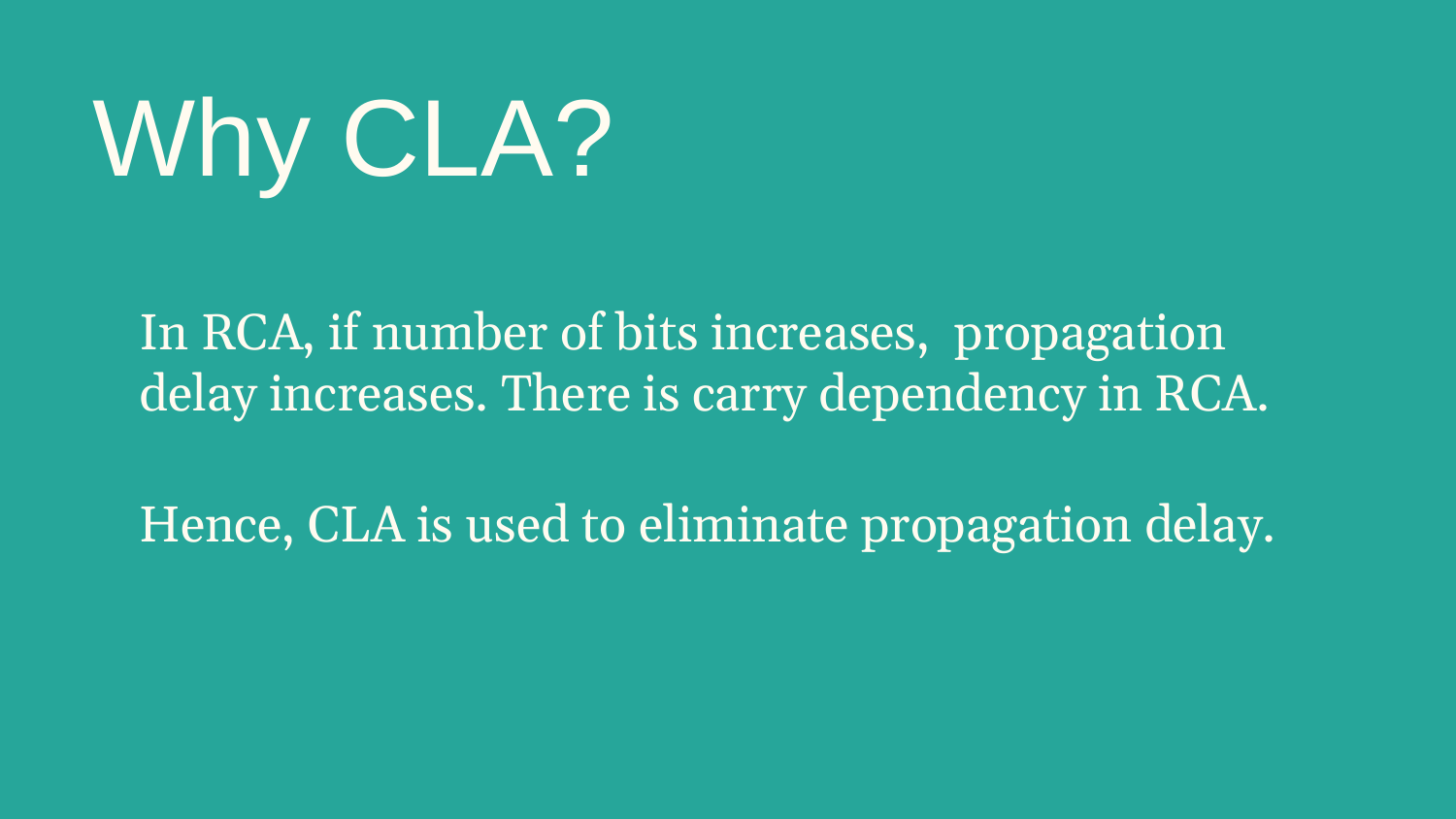

# Why CLA?
In RCA, if number of bits increases,  propagation delay increases. There is carry dependency in RCA.

Hence, CLA is used to eliminate propagation delay.